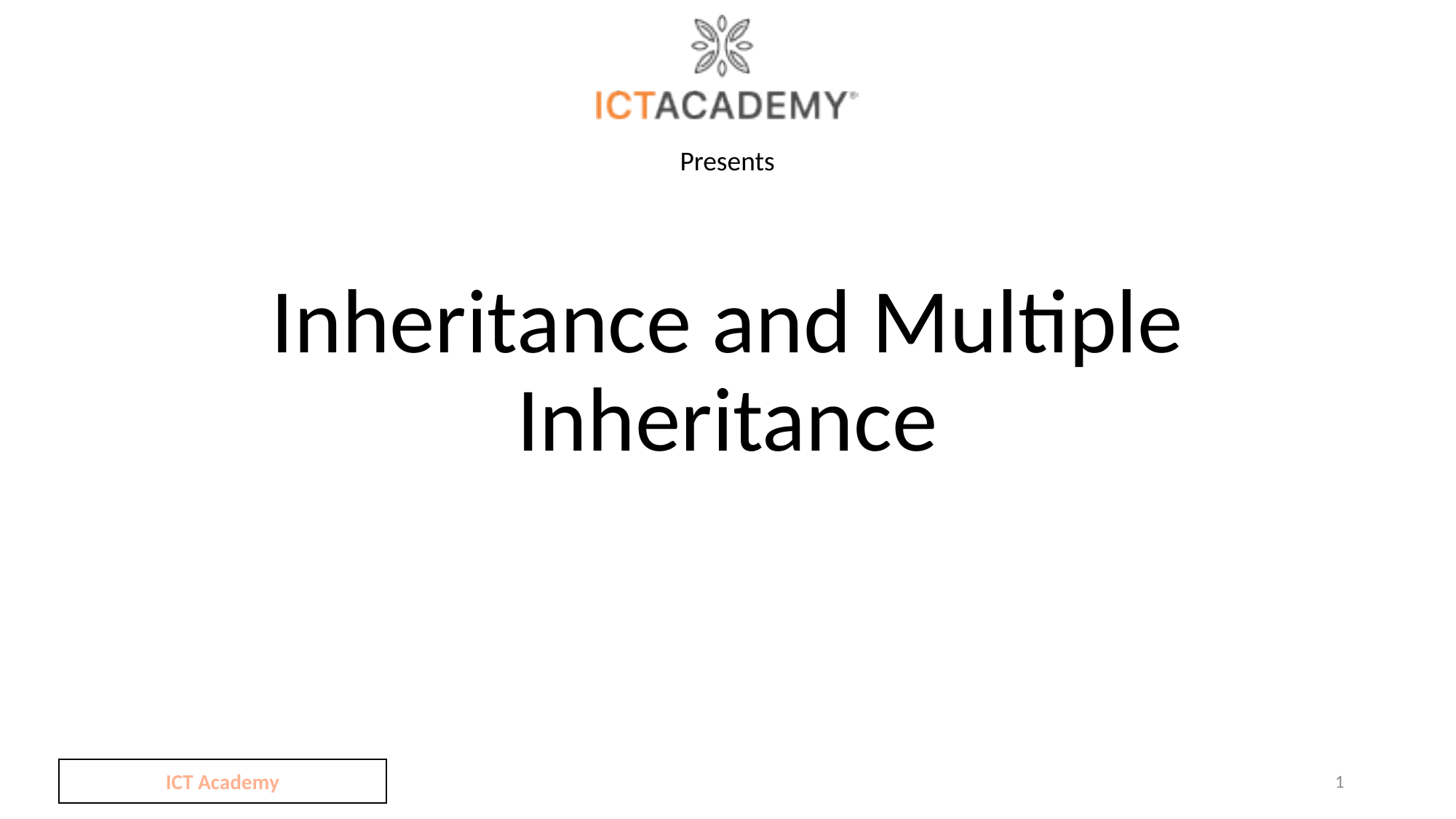

# Inheritance and Multiple Inheritance
ICT Academy
1